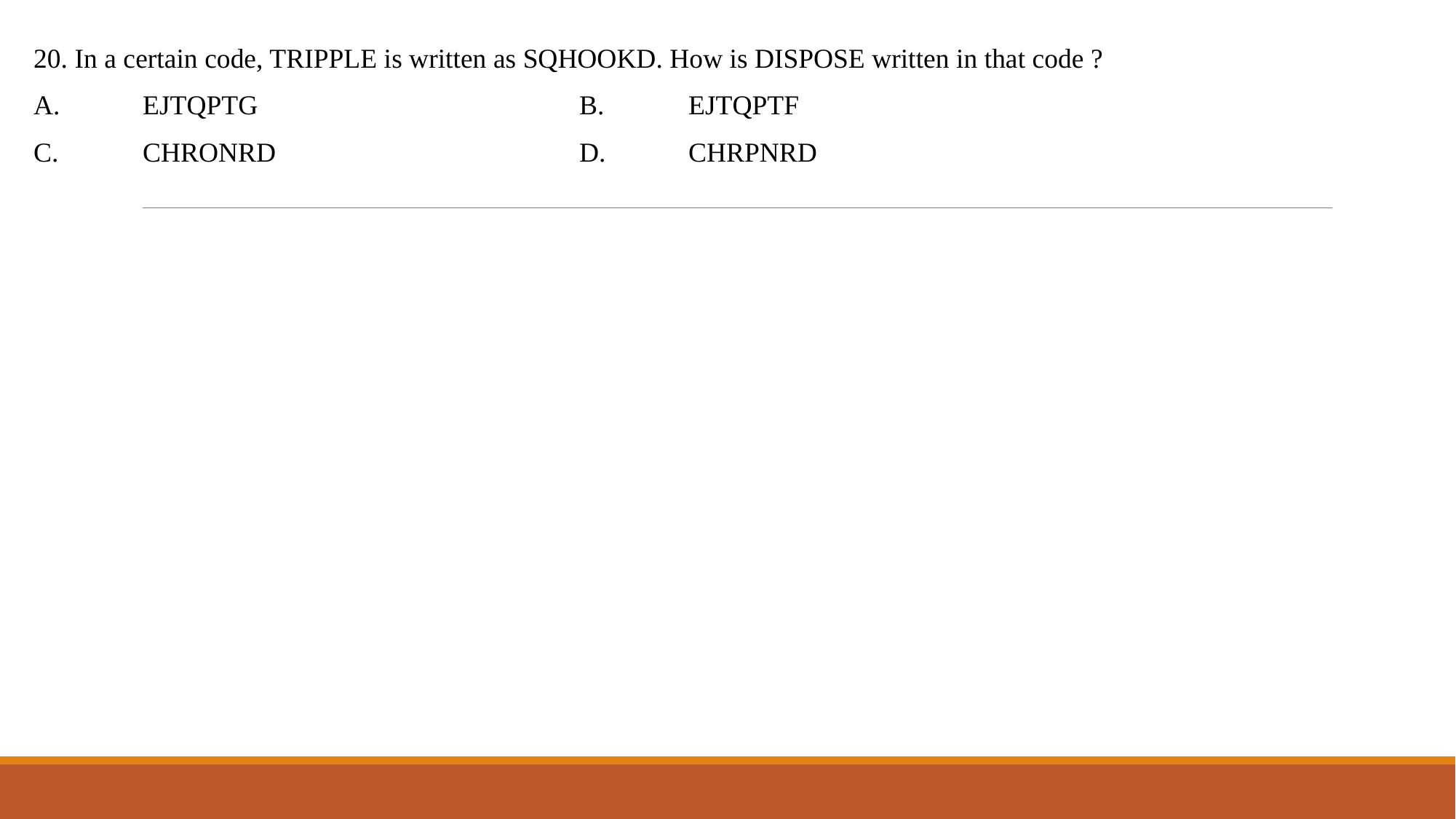

20. In a certain code, TRIPPLE is written as SQHOOKD. How is DISPOSE written in that code ?
A.	EJTQPTG			B.	EJTQPTF
C.	CHRONRD			D.	CHRPNRD